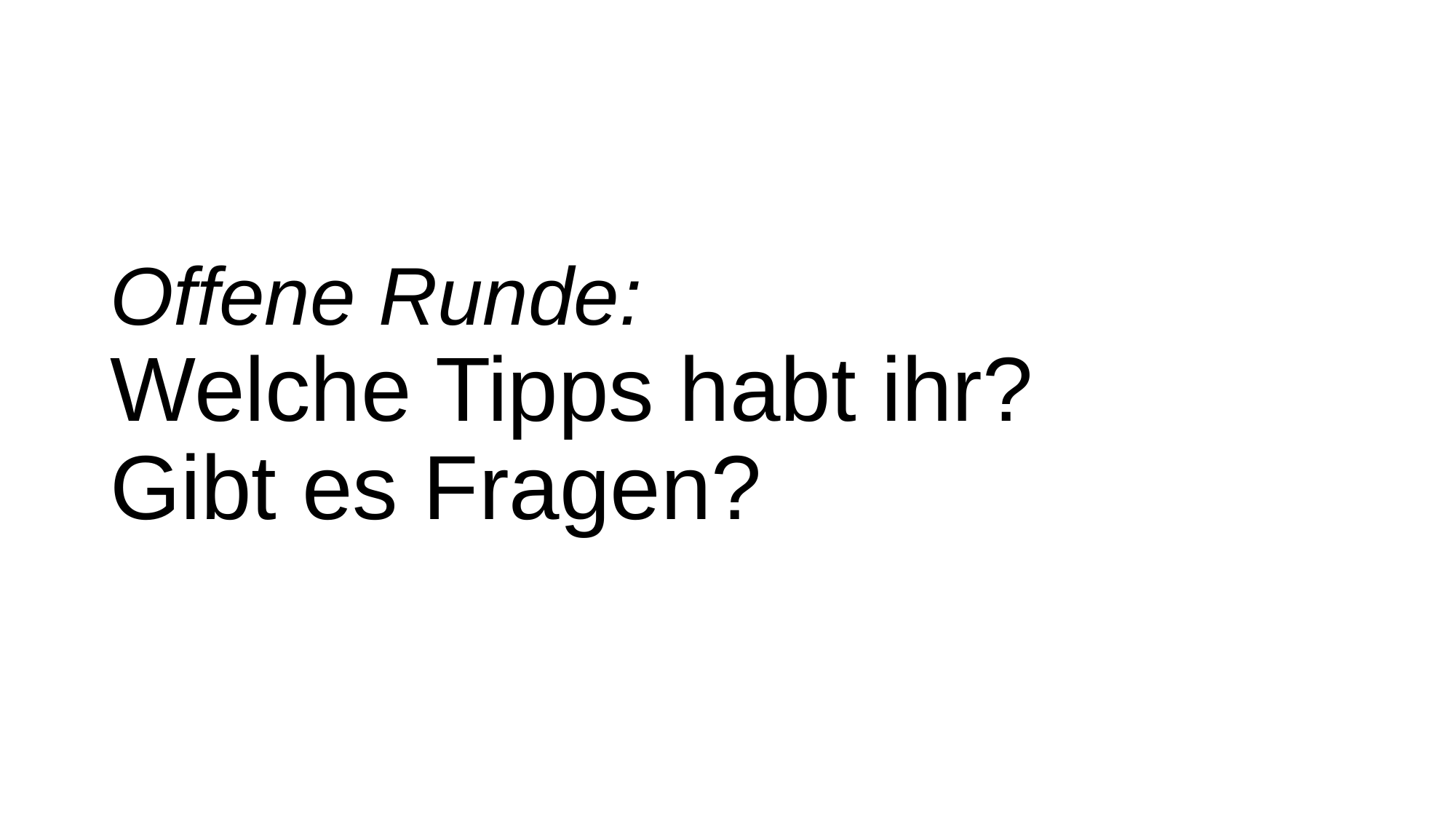

# Offene Runde: Welche Tipps habt ihr? Gibt es Fragen?